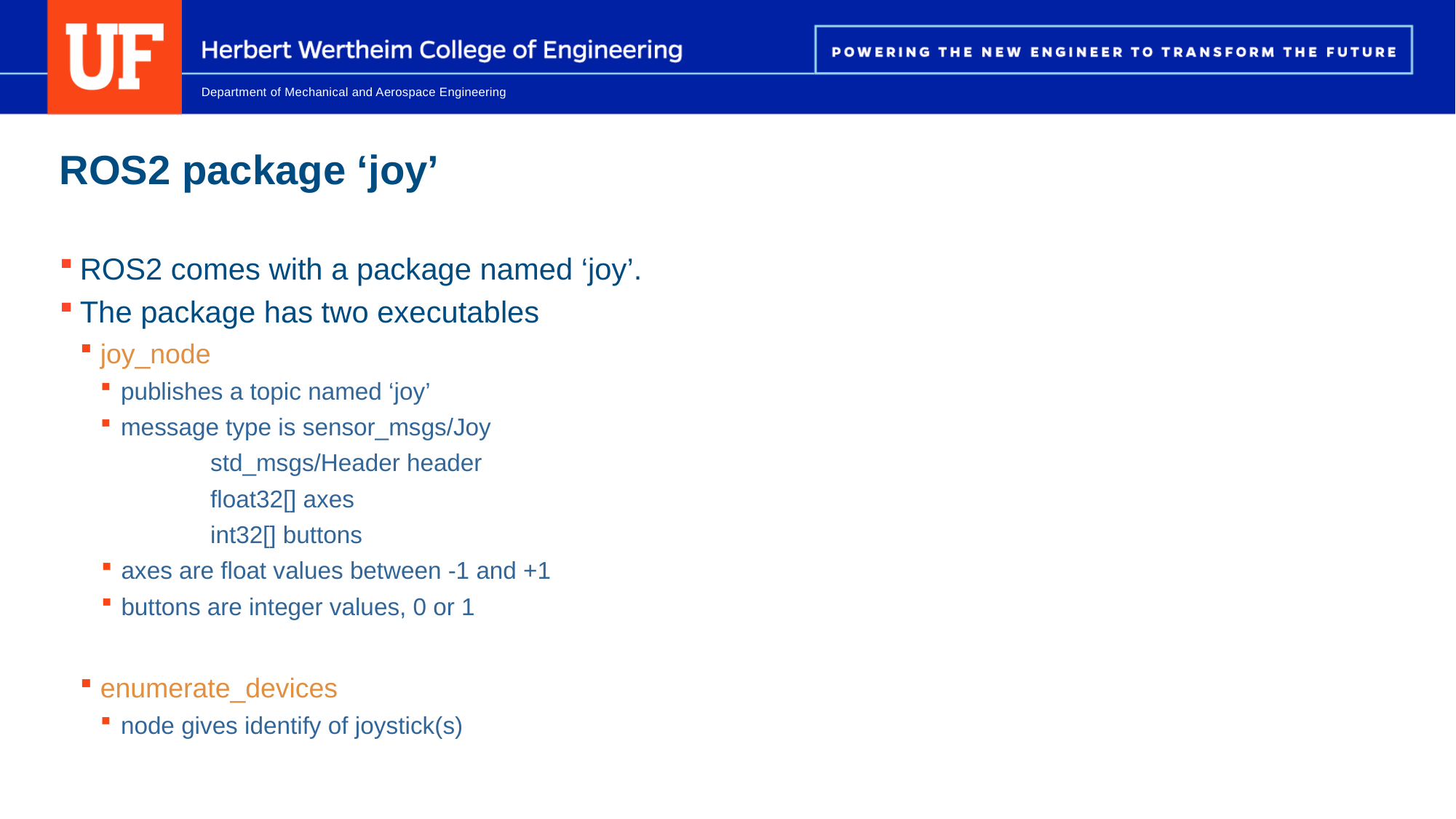

# ROS2 package ‘joy’
ROS2 comes with a package named ‘joy’.
The package has two executables
joy_node
publishes a topic named ‘joy’
message type is sensor_msgs/Joy
	std_msgs/Header header
	float32[] axes
	int32[] buttons
axes are float values between -1 and +1
buttons are integer values, 0 or 1

enumerate_devices
node gives identify of joystick(s)